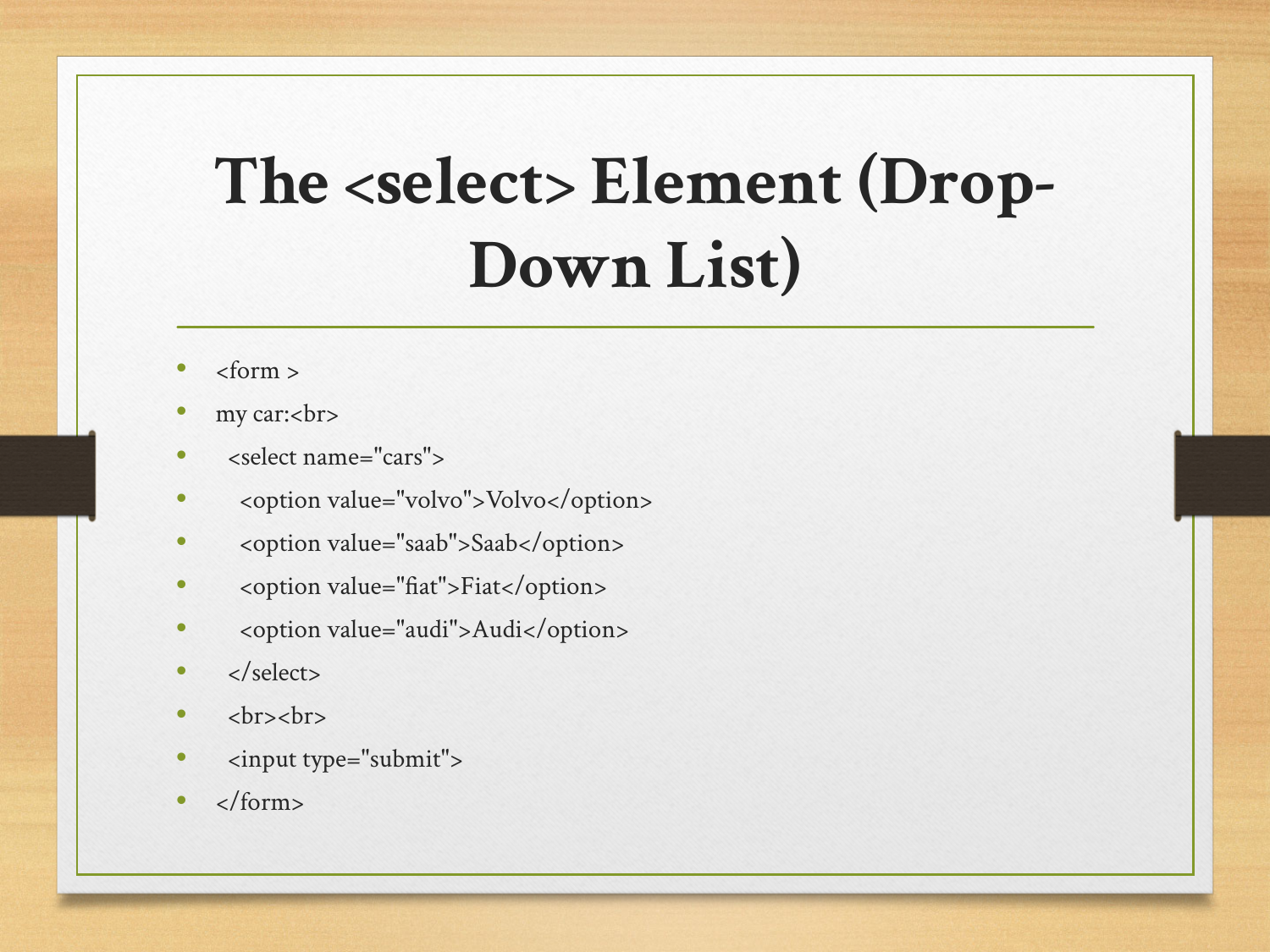

# The <select> Element (Drop-Down List)
<form >
my car:<br>
  <select name="cars">
    <option value="volvo">Volvo</option>
    <option value="saab">Saab</option>
    <option value="fiat">Fiat</option>
    <option value="audi">Audi</option>
  </select>
  <br><br>
  <input type="submit">
</form>